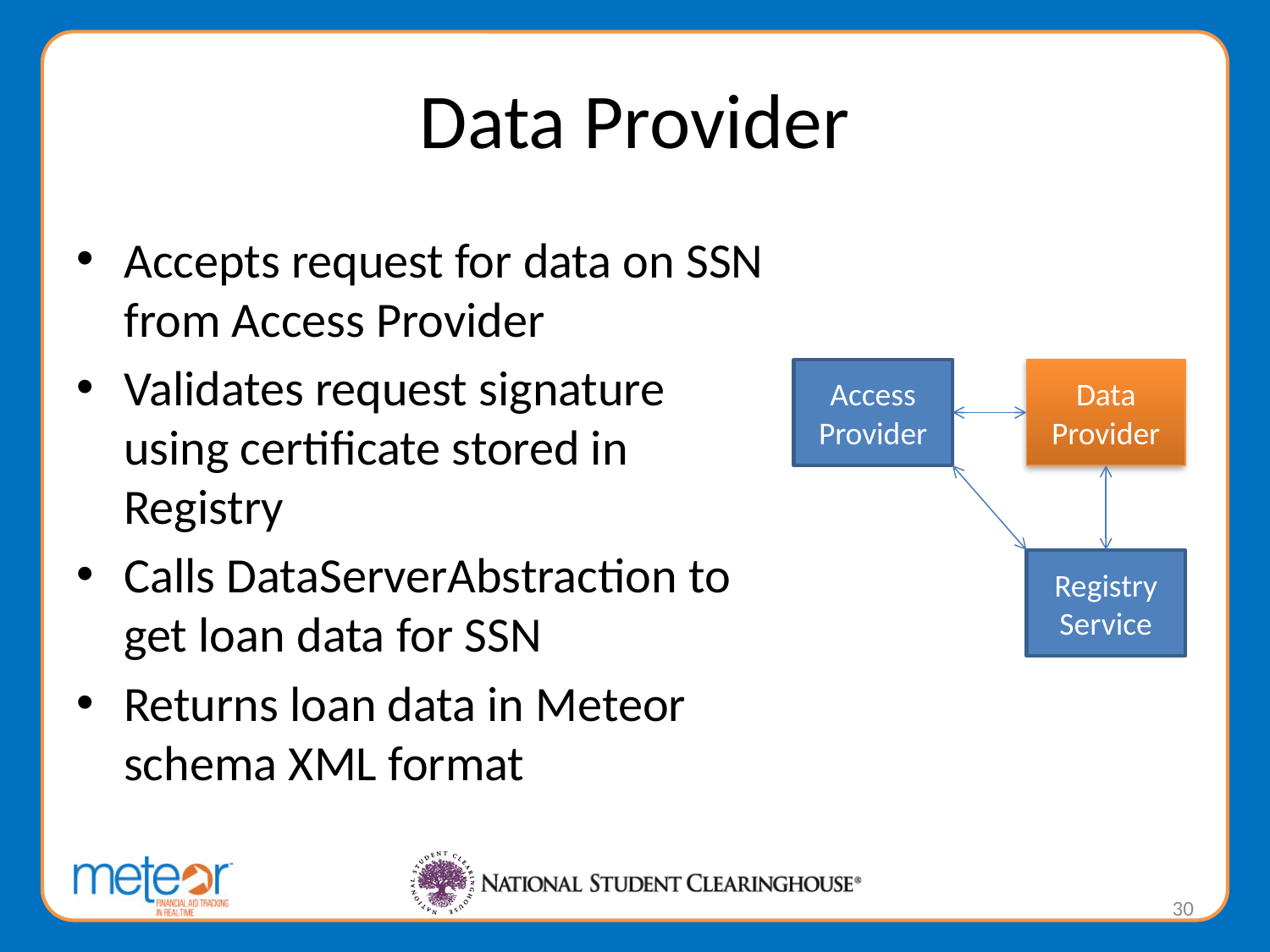

# Data Provider
Accepts request for data on SSN from Access Provider
Validates request signature using certificate stored in Registry
Calls DataServerAbstraction to get loan data for SSN
Returns loan data in Meteor schema XML format
Access Provider
Data Provider
Registry Service
30